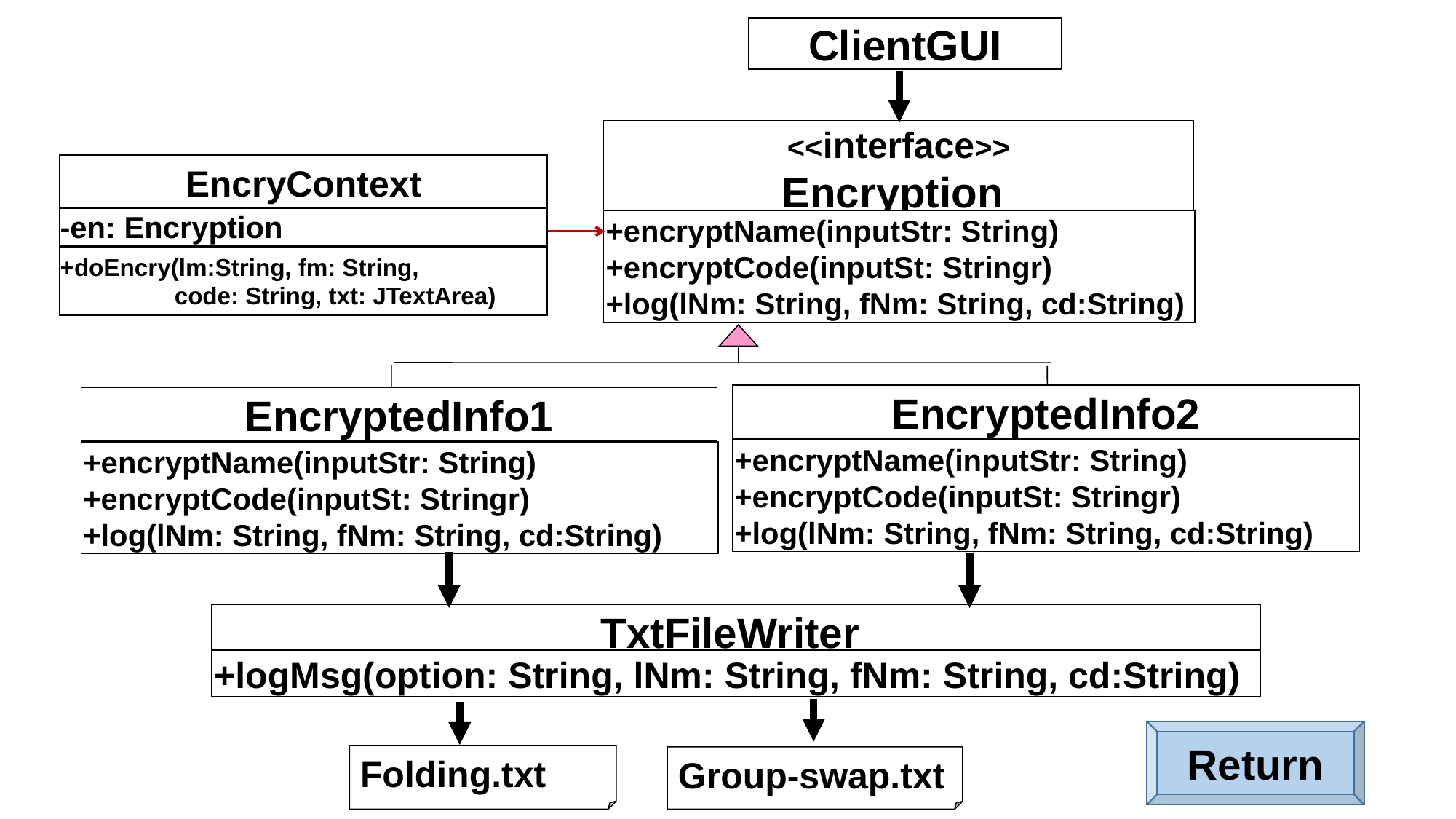

ClientGUI
<<interface>>
Encryption
EncryContext
-en: Encryption
+encryptName(inputStr: String)
+encryptCode(inputSt: Stringr)
+log(lNm: String, fNm: String, cd:String)
+doEncry(lm:String, fm: String,
                 code: String, txt: JTextArea)

EncryptedInfo2
EncryptedInfo1
+encryptName(inputStr: String)
+encryptCode(inputSt: Stringr)
+log(lNm: String, fNm: String, cd:String)
+encryptName(inputStr: String)
+encryptCode(inputSt: Stringr)
+log(lNm: String, fNm: String, cd:String)
TxtFileWriter
+logMsg(option: String, lNm: String, fNm: String, cd:String)
Return
Folding.txt

Group-swap.txt